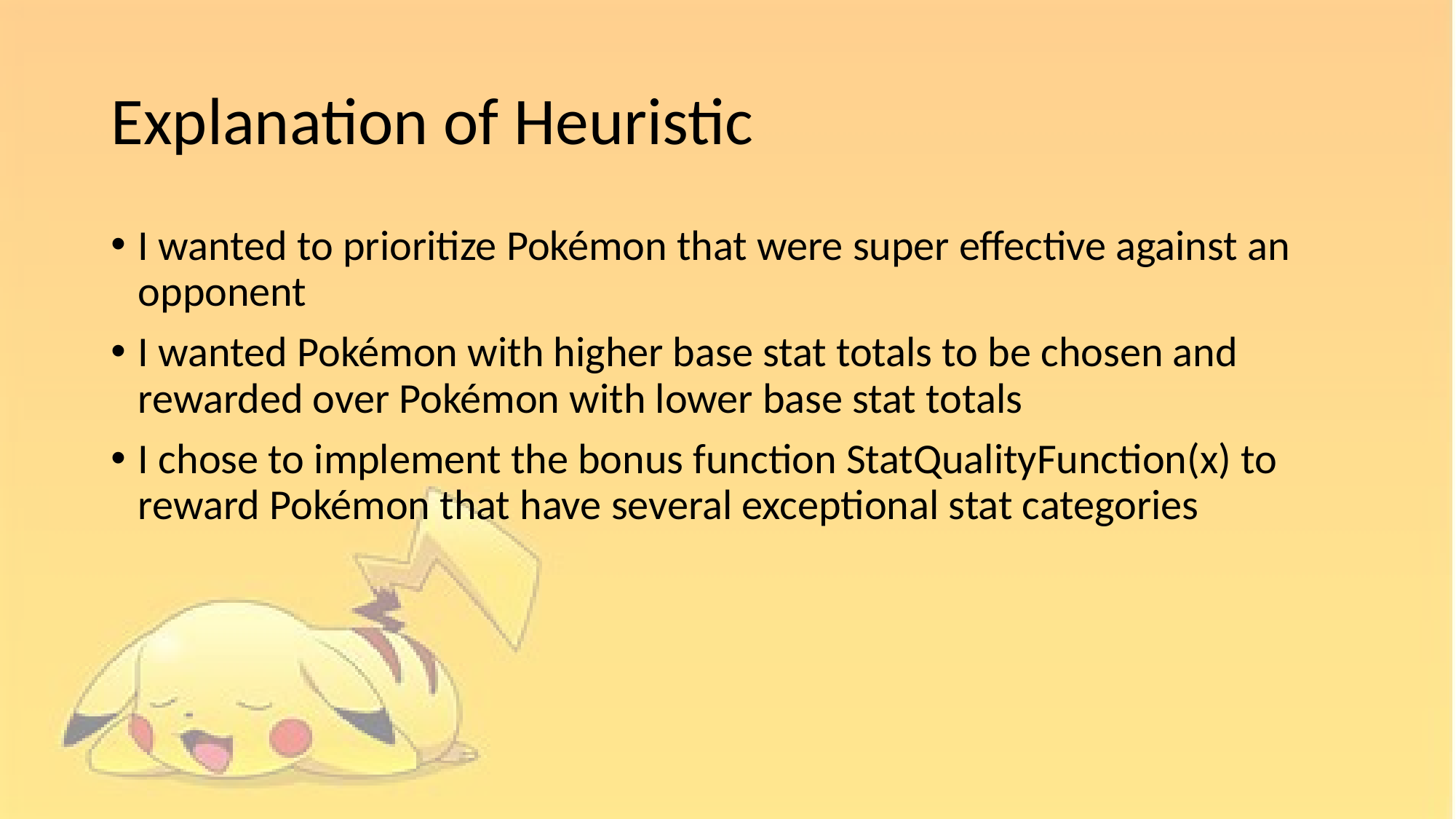

# Explanation of Heuristic
I wanted to prioritize Pokémon that were super effective against an opponent
I wanted Pokémon with higher base stat totals to be chosen and rewarded over Pokémon with lower base stat totals
I chose to implement the bonus function StatQualityFunction(x) to reward Pokémon that have several exceptional stat categories